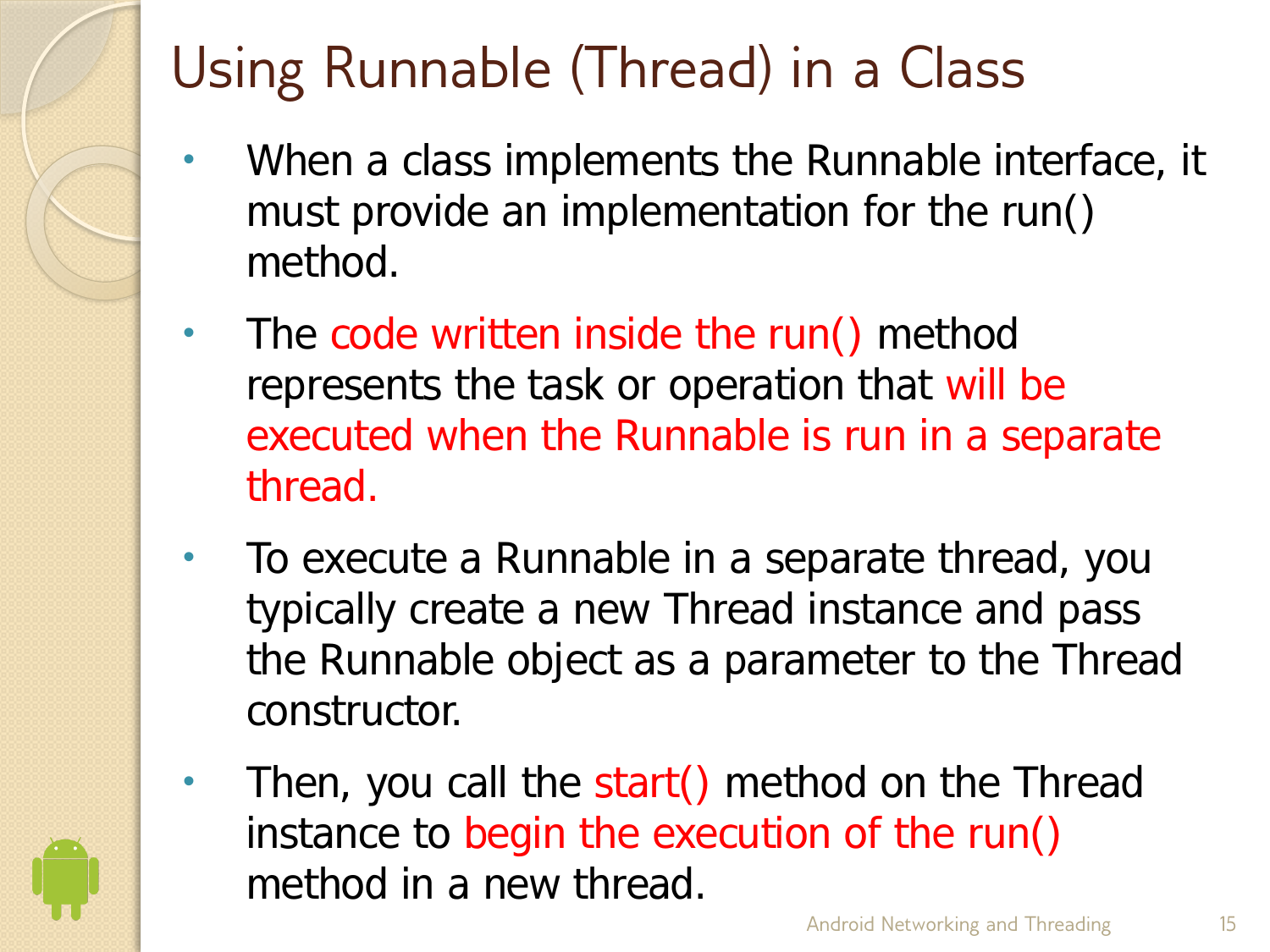

# Using Runnable (Thread) in a Class
When a class implements the Runnable interface, it must provide an implementation for the run() method.
The code written inside the run() method represents the task or operation that will be executed when the Runnable is run in a separate thread.
To execute a Runnable in a separate thread, you typically create a new Thread instance and pass the Runnable object as a parameter to the Thread constructor.
Then, you call the start() method on the Thread instance to begin the execution of the run() method in a new thread.
Android Networking and Threading
15